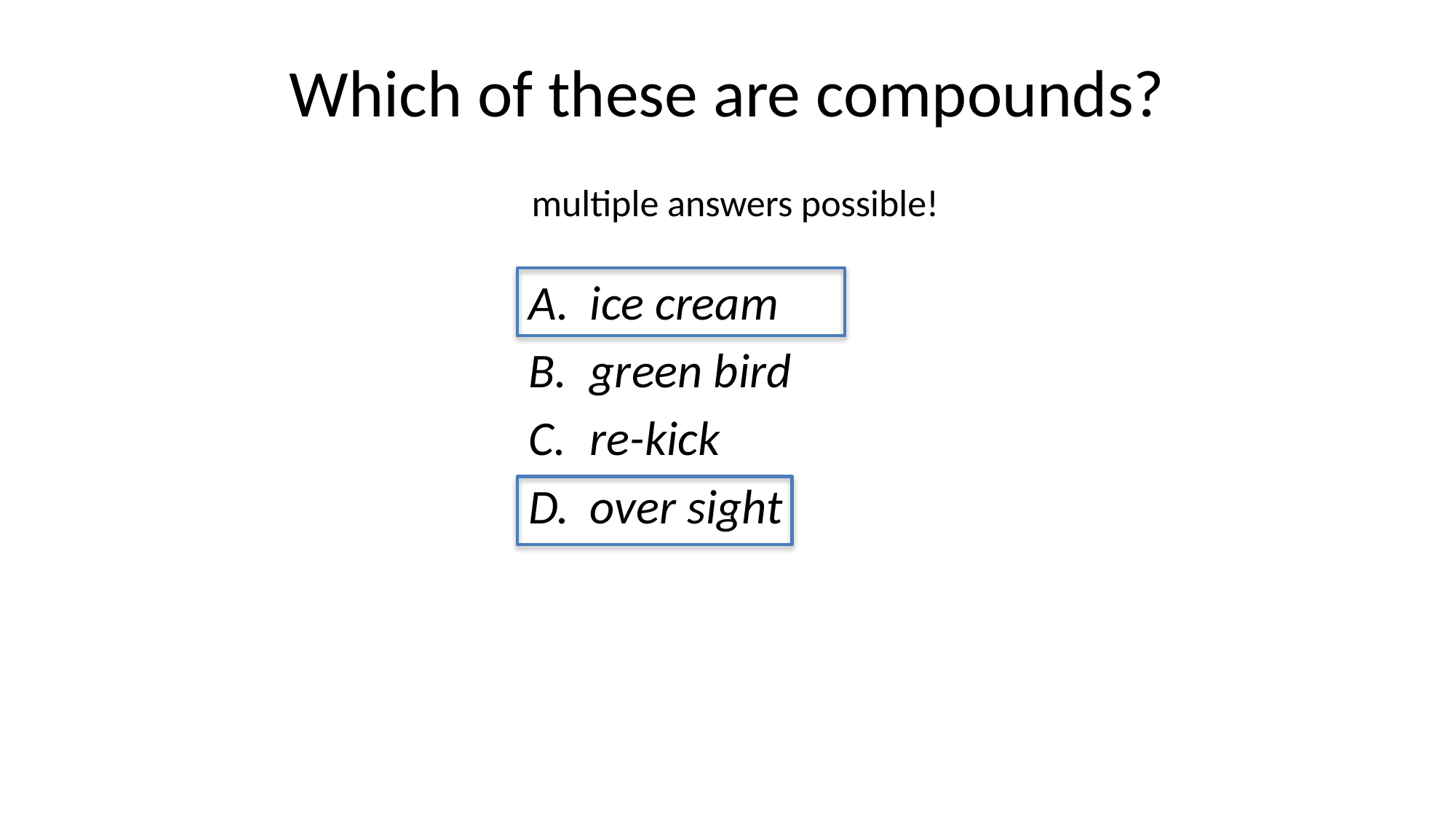

# Which of these are compounds?
multiple answers possible!
ice cream
green bird
re-kick
over sight